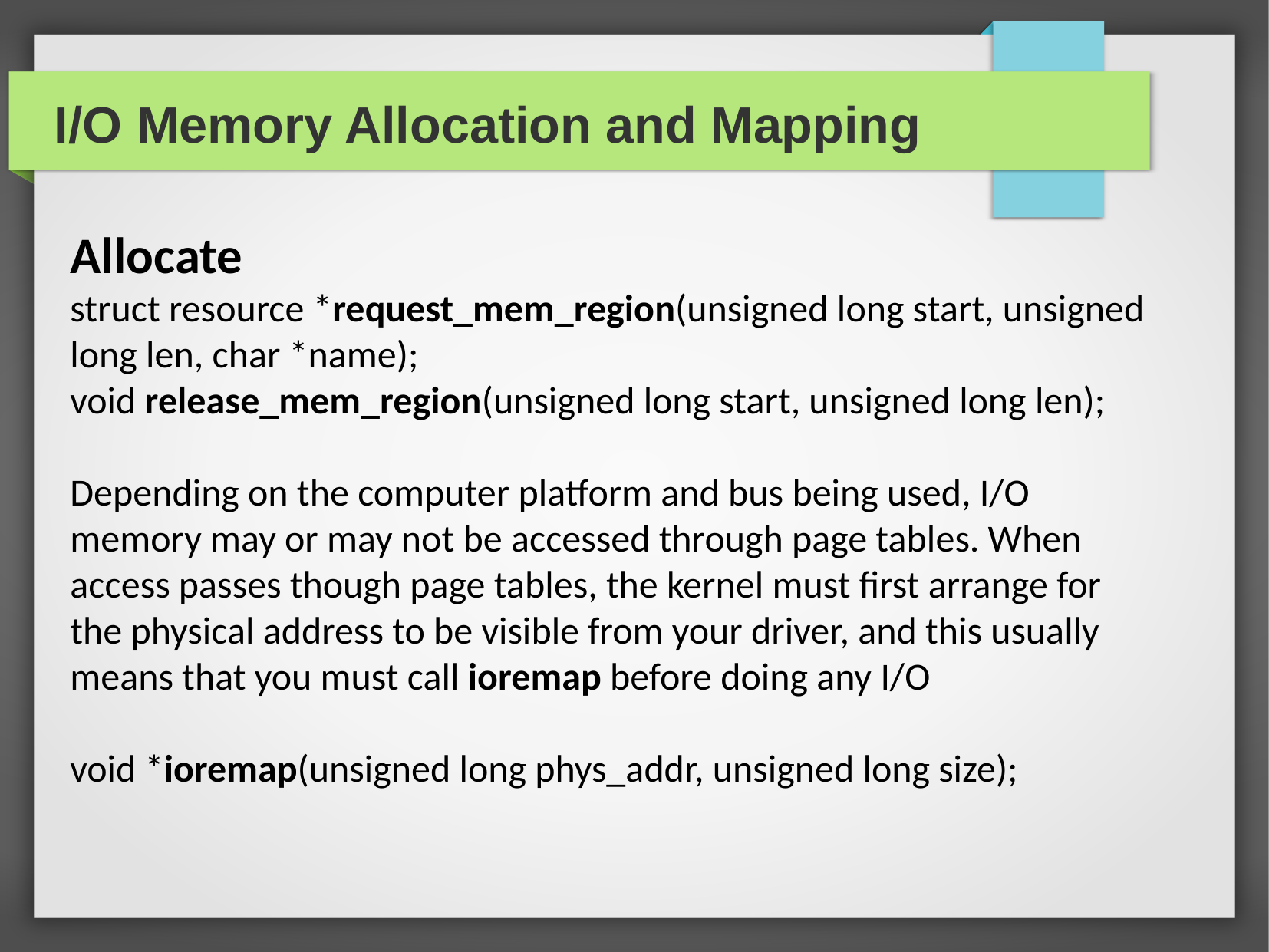

I/O Memory Allocation and Mapping
Allocate
struct resource *request_mem_region(unsigned long start, unsigned long len, char *name);
void release_mem_region(unsigned long start, unsigned long len);

Depending on the computer platform and bus being used, I/O memory may or may not be accessed through page tables. When access passes though page tables, the kernel must first arrange for the physical address to be visible from your driver, and this usually means that you must call ioremap before doing any I/O

void *ioremap(unsigned long phys_addr, unsigned long size);